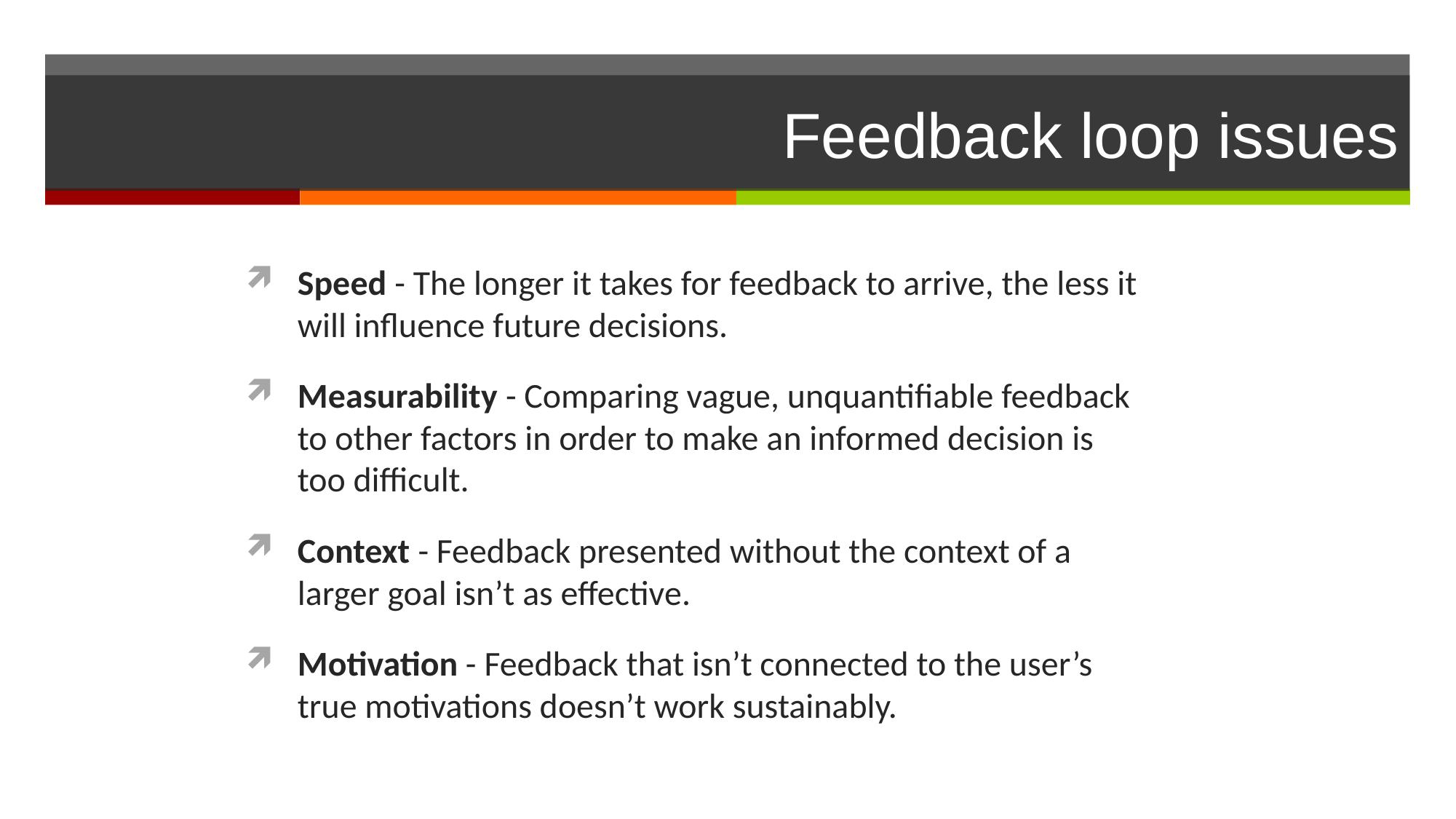

# Feedback loop issues
Speed - The longer it takes for feedback to arrive, the less it will influence future decisions.
Measurability - Comparing vague, unquantifiable feedback to other factors in order to make an informed decision is too difficult.
Context - Feedback presented without the context of a larger goal isn’t as effective.
Motivation - Feedback that isn’t connected to the user’s true motivations doesn’t work sustainably.